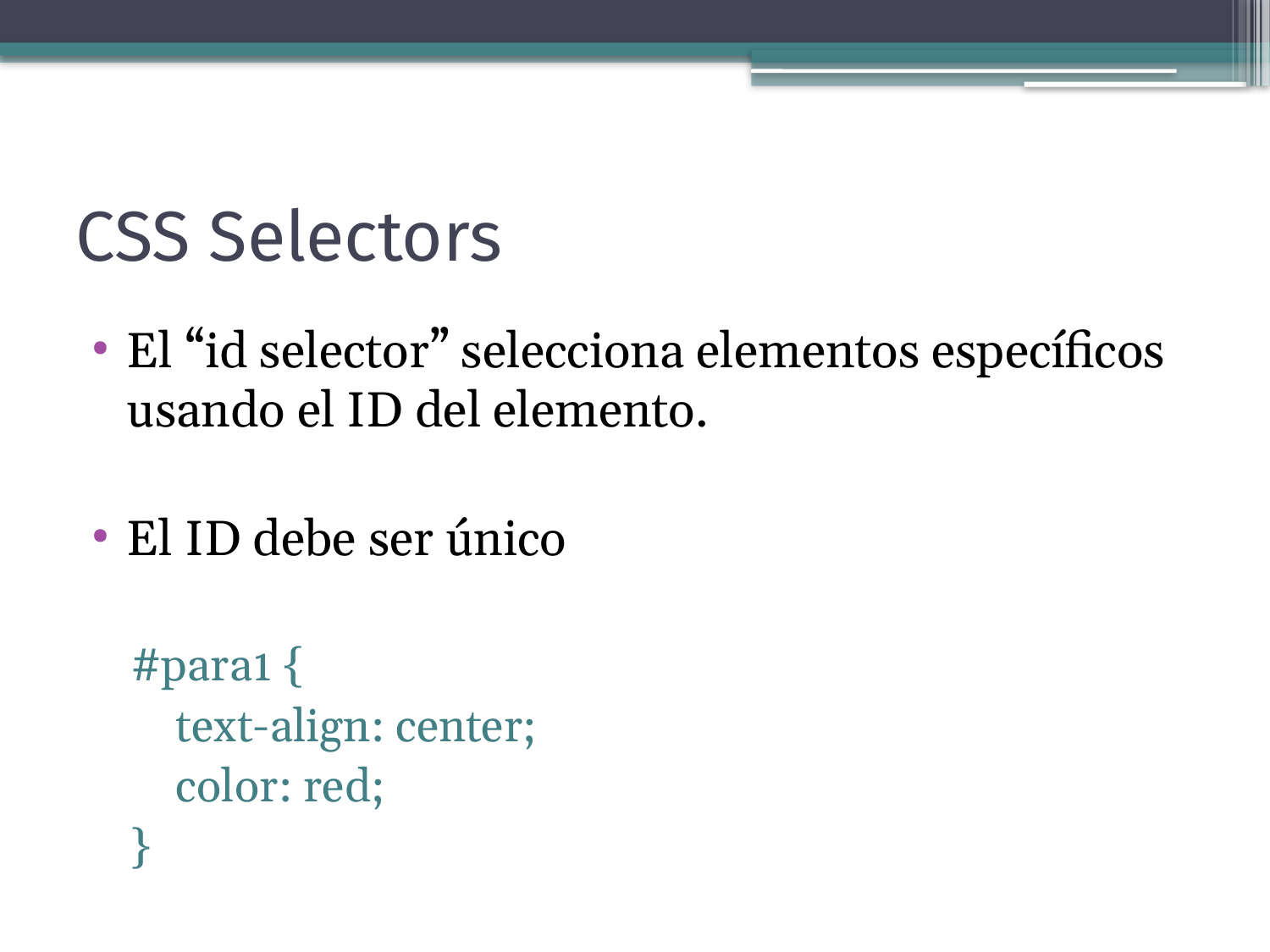

# CSS Selectors
El “id selector” selecciona elementos específicos usando el ID del elemento.

El ID debe ser único

#para1 {
    text-align: center;
    color: red;
}